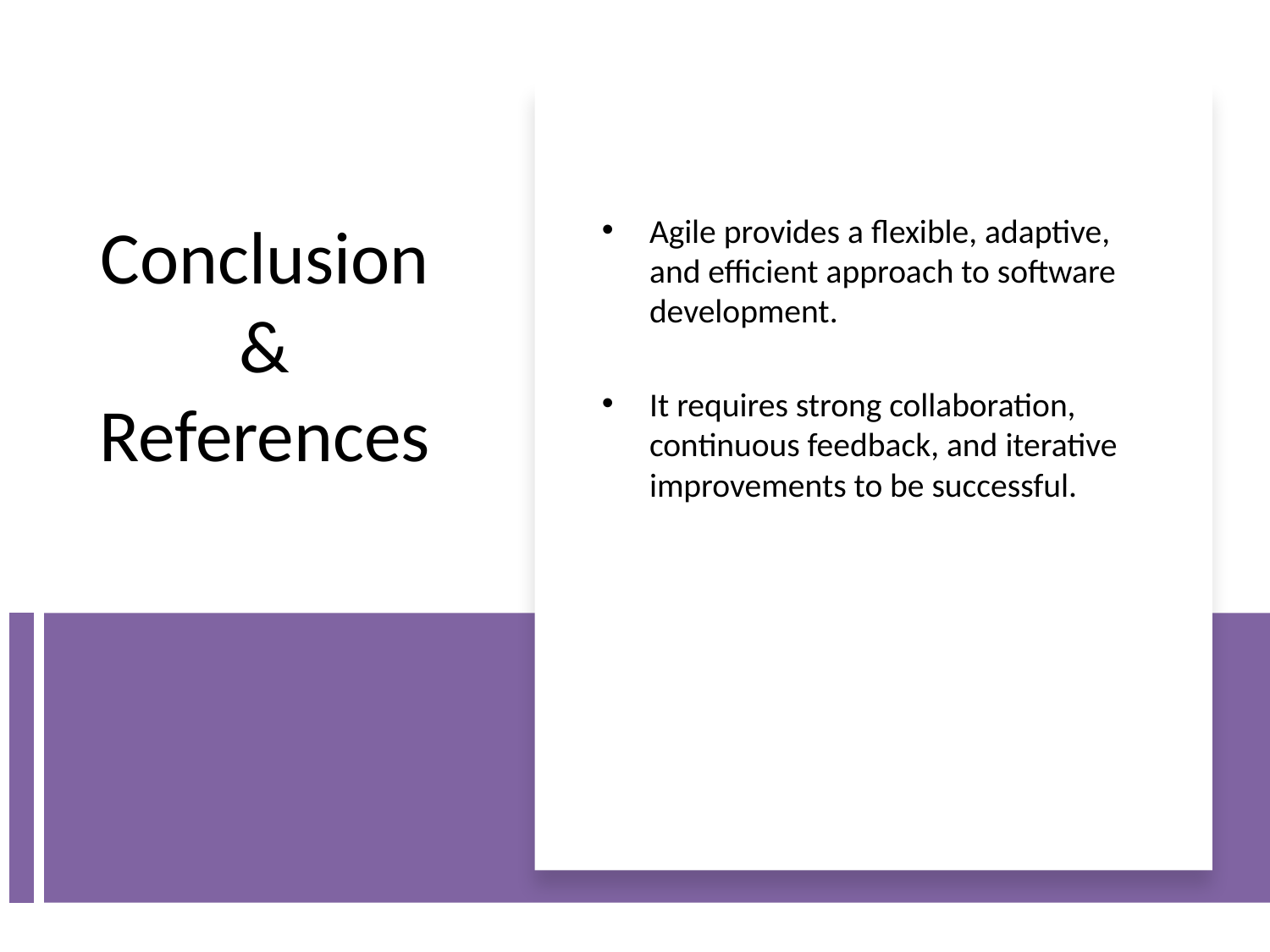

Agile provides a flexible, adaptive, and efficient approach to software development.

It requires strong collaboration, continuous feedback, and iterative improvements to be successful.
# Conclusion & References